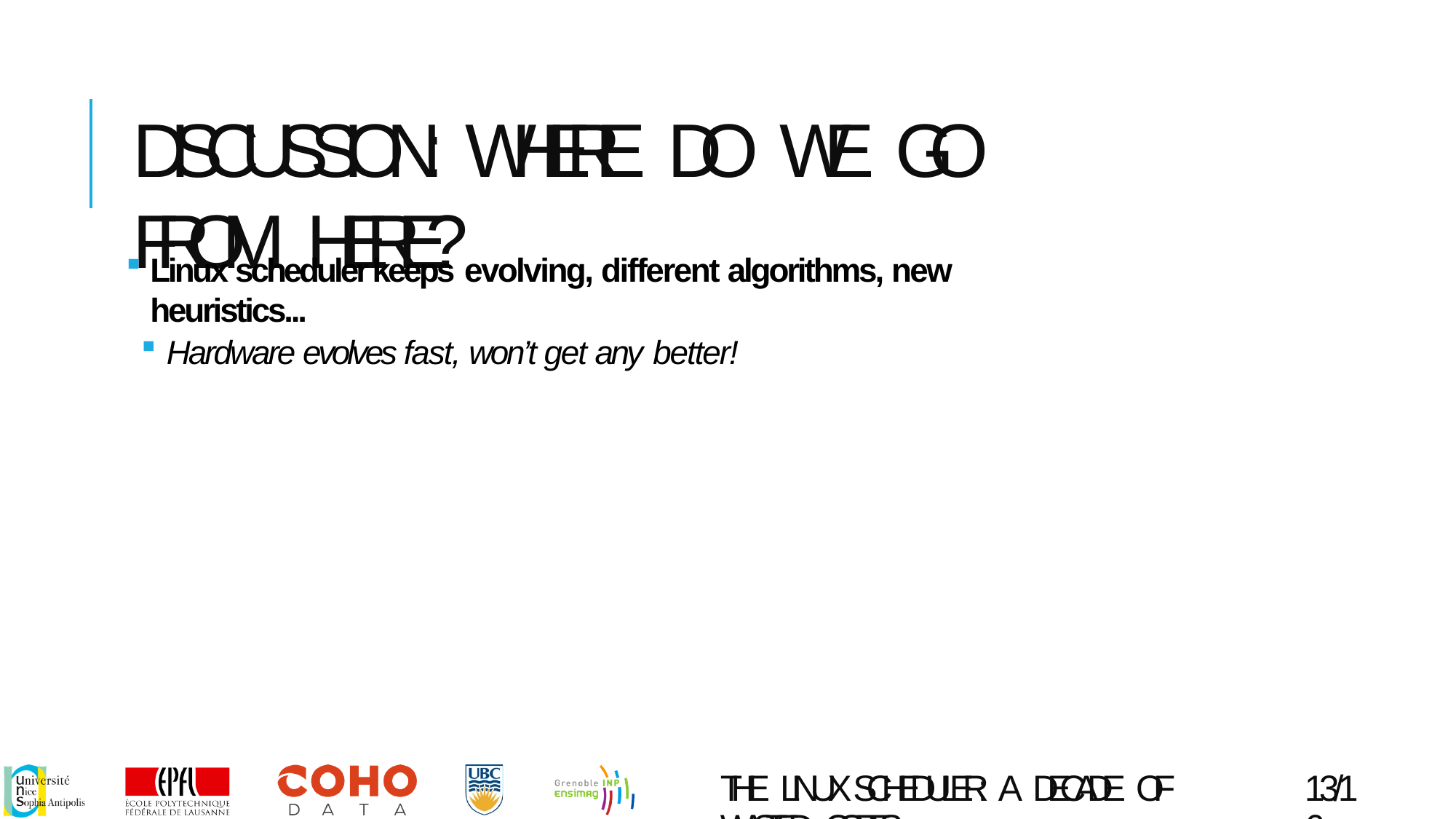

# DISCUSSION: WHERE DO WE GO FROM HERE?
Linux scheduler keeps evolving, different algorithms, new heuristics...
Hardware evolves fast, won’t get any better!

THE LINUX SCHEDULER: A DECADE OF WASTED CORES
13/16